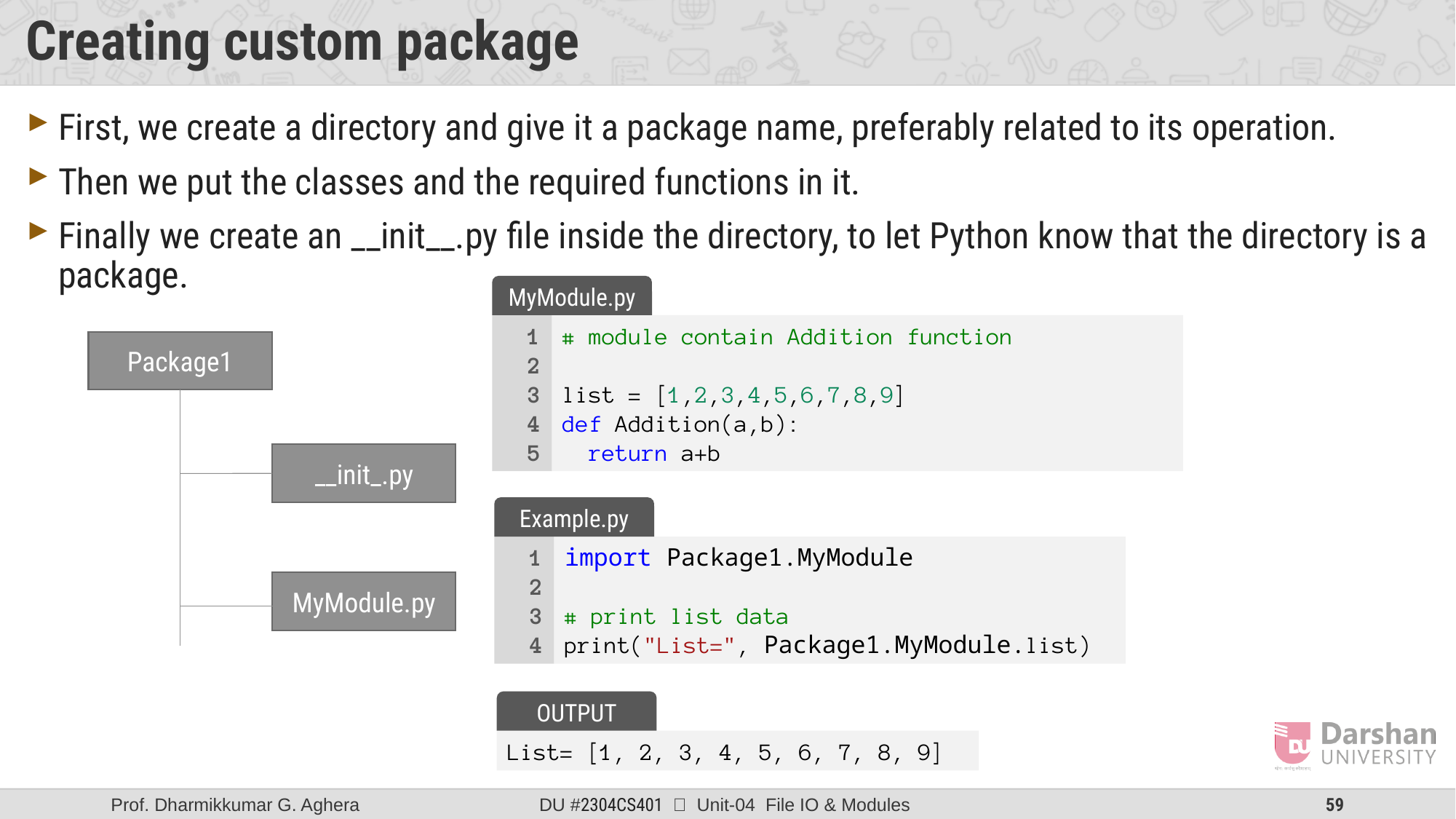

# Creating custom package
First, we create a directory and give it a package name, preferably related to its operation.
Then we put the classes and the required functions in it.
Finally we create an __init__.py file inside the directory, to let Python know that the directory is a package.

MyModule.py
1
2
3
4
5
# module contain Addition function
list = [1,2,3,4,5,6,7,8,9]
def Addition(a,b):
  return a+b
Package1
__init_.py
Example.py
1
2
3
4
import Package1.MyModule
# print list data
print("List=", Package1.MyModule.list)
MyModule.py
OUTPUT
List= [1, 2, 3, 4, 5, 6, 7, 8, 9]